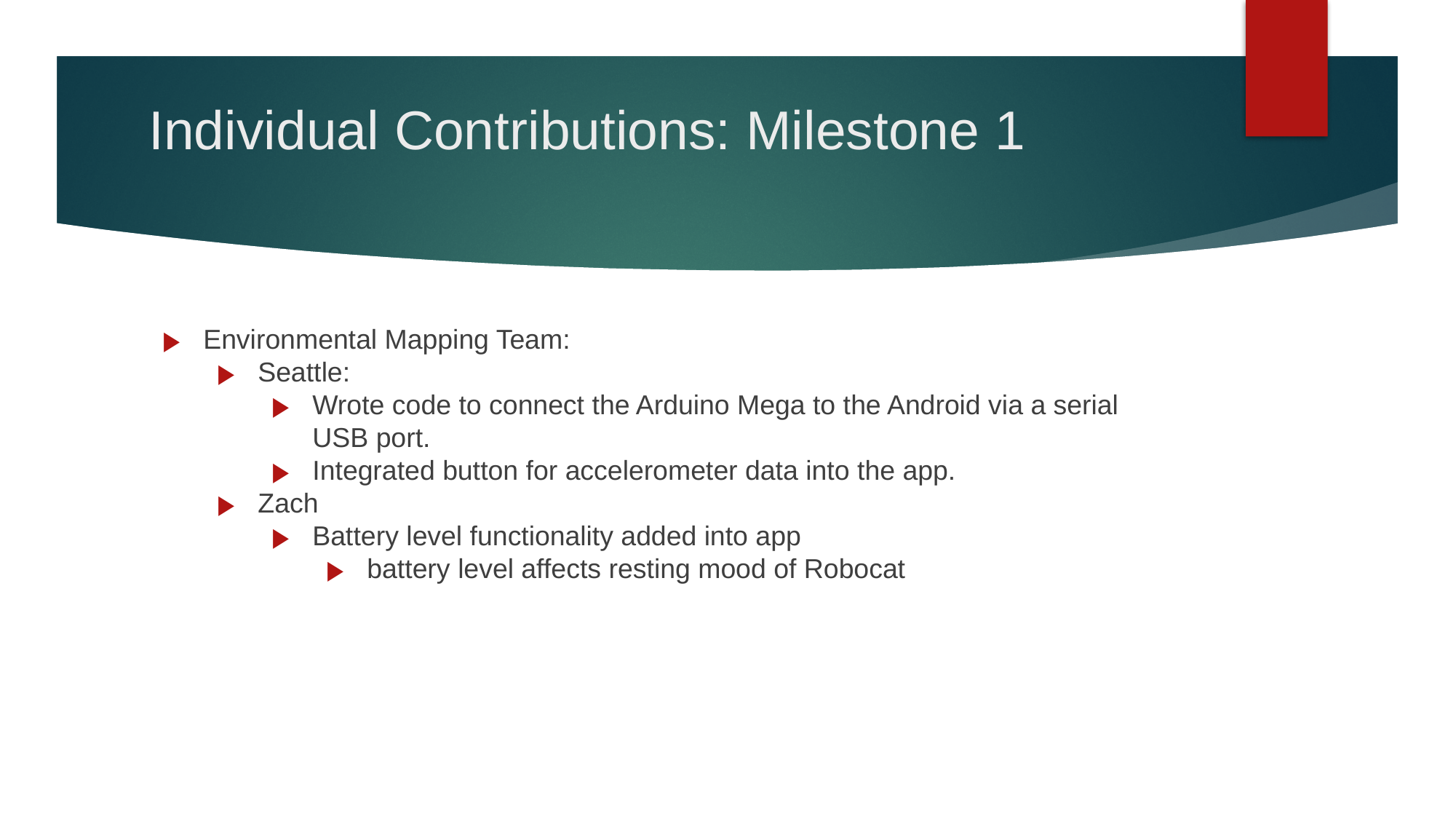

# Individual Contributions: Milestone 1

Environmental Mapping Team:
Seattle:
Wrote code to connect the Arduino Mega to the Android via a serial USB port.
Integrated button for accelerometer data into the app.
Zach
Battery level functionality added into app
battery level affects resting mood of Robocat